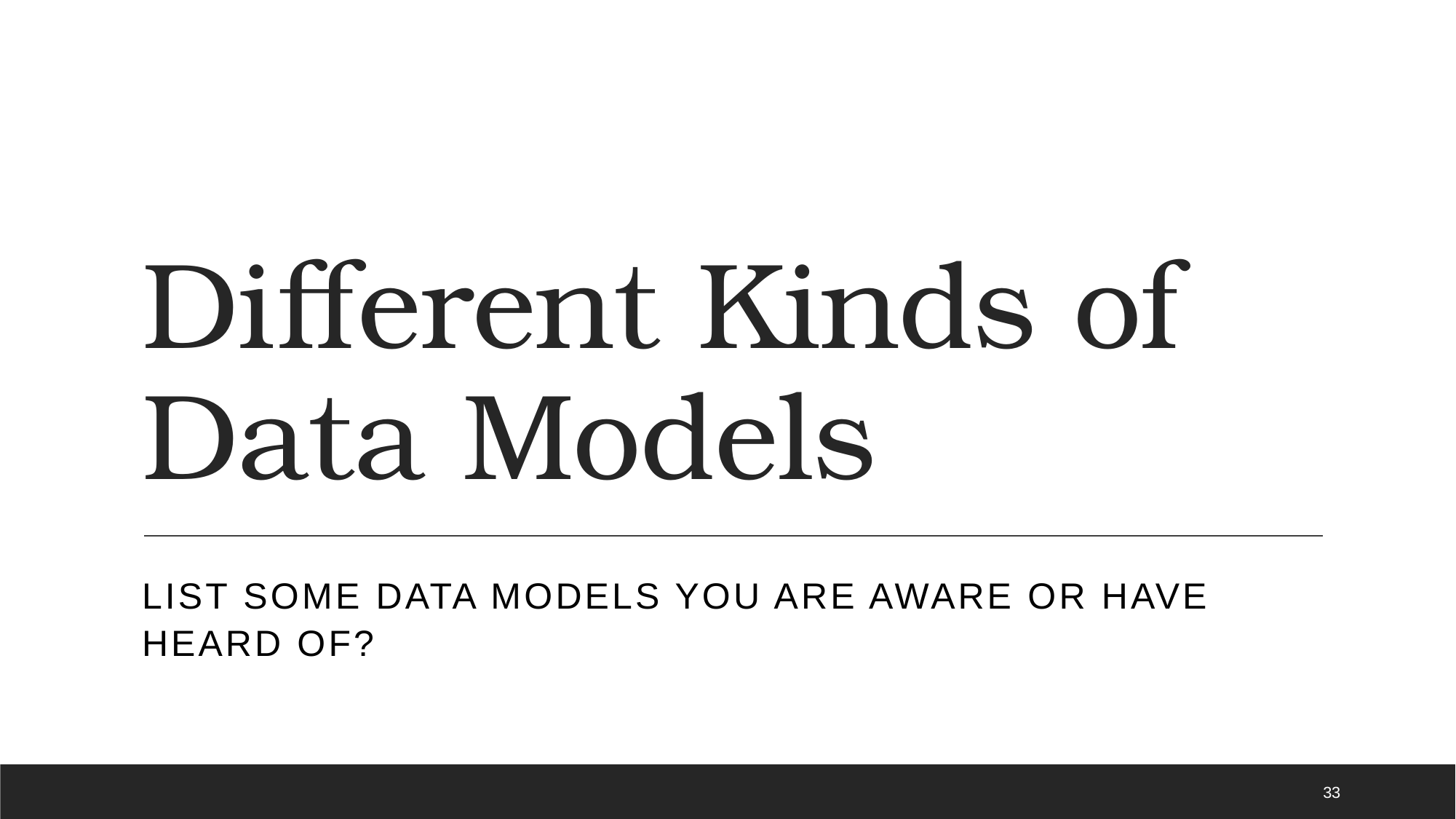

# Different Kinds of Data Models
List some data models you are aware or have heard of?
33